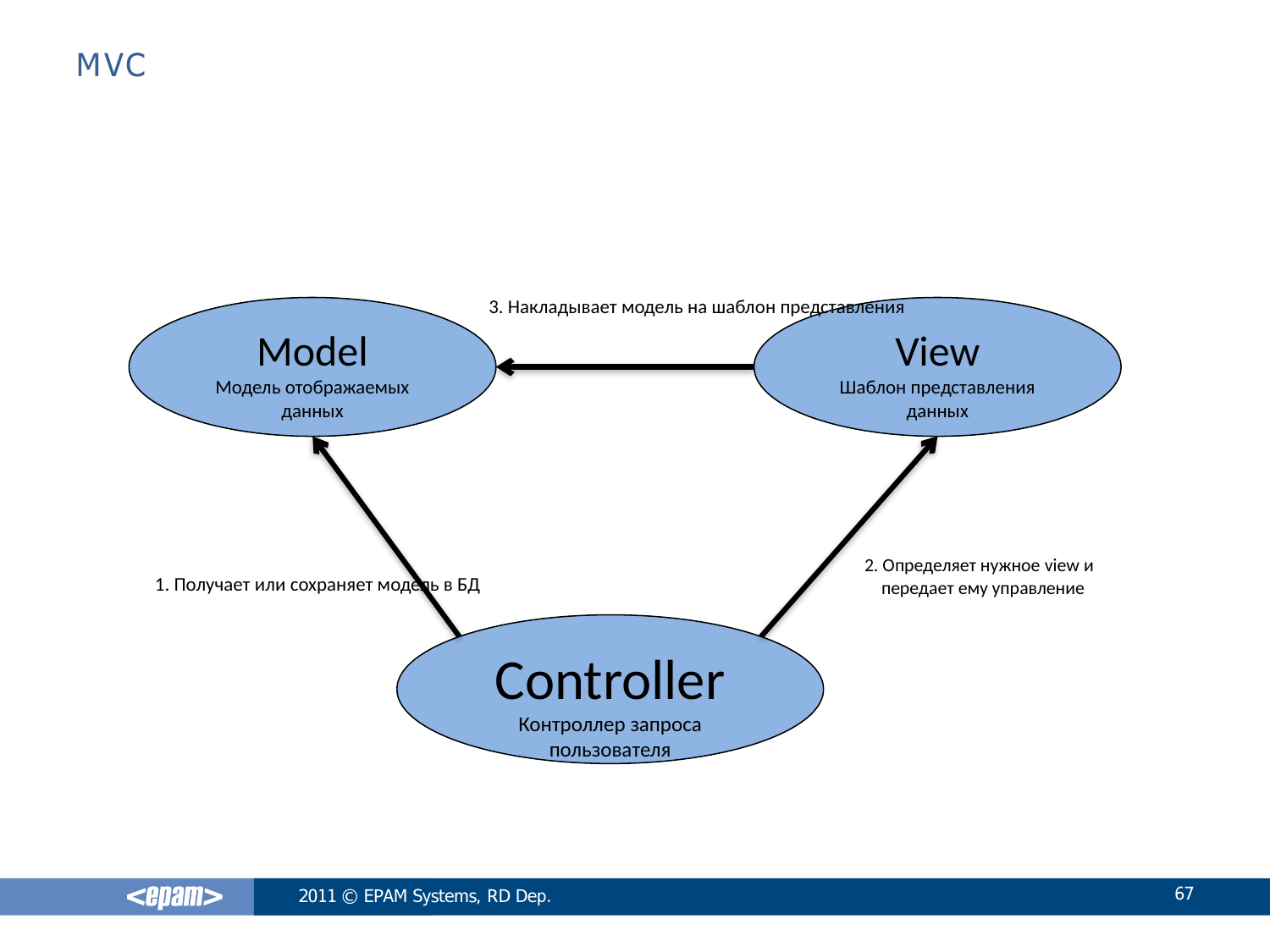

# MVC
3. Накладывает модель на шаблон представления
Model
Модель отображаемых данных
View
Шаблон представления данных
2. Определяет нужное view и
    передает ему управление
1. Получает или сохраняет модель в БД
Controller
Контроллер запроса пользователя
67
2011 © EPAM Systems, RD Dep.